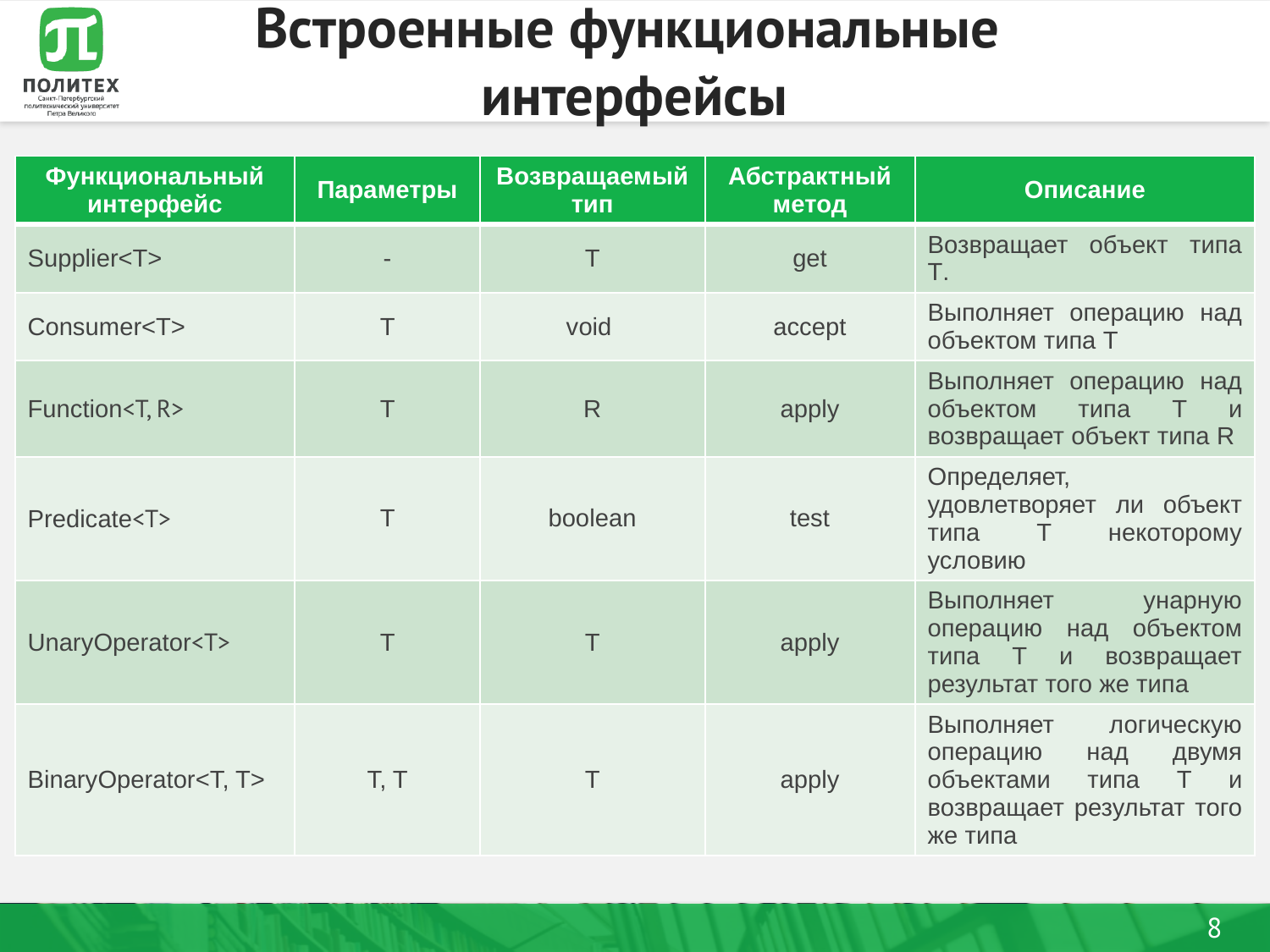

# Встроенные функциональные интерфейсы
| Функциональный интерфейс | Параметры | Возвращаемый тип | Абстрактный метод | Описание |
| --- | --- | --- | --- | --- |
| Supplier<T> | - | T | get | Возвращает объект типа T. |
| Consumer<T> | T | void | accept | Выполняет операцию над объектом типа T |
| Function<T, R> | T | R | apply | Выполняет операцию над объектом типа T и возвращает объект типа R |
| Predicate<T> | T | boolean | test | Определяет, удовлетворяет ли объект типа T некоторому условию |
| UnaryOperator<T> | T | T | apply | Выполняет унарную операцию над объектом типа T и возвращает результат того же типа |
| BinaryOperator<T, T> | T, T | T | apply | Выполняет логическую операцию над двумя объектами типа T и возвращает результат того же типа |